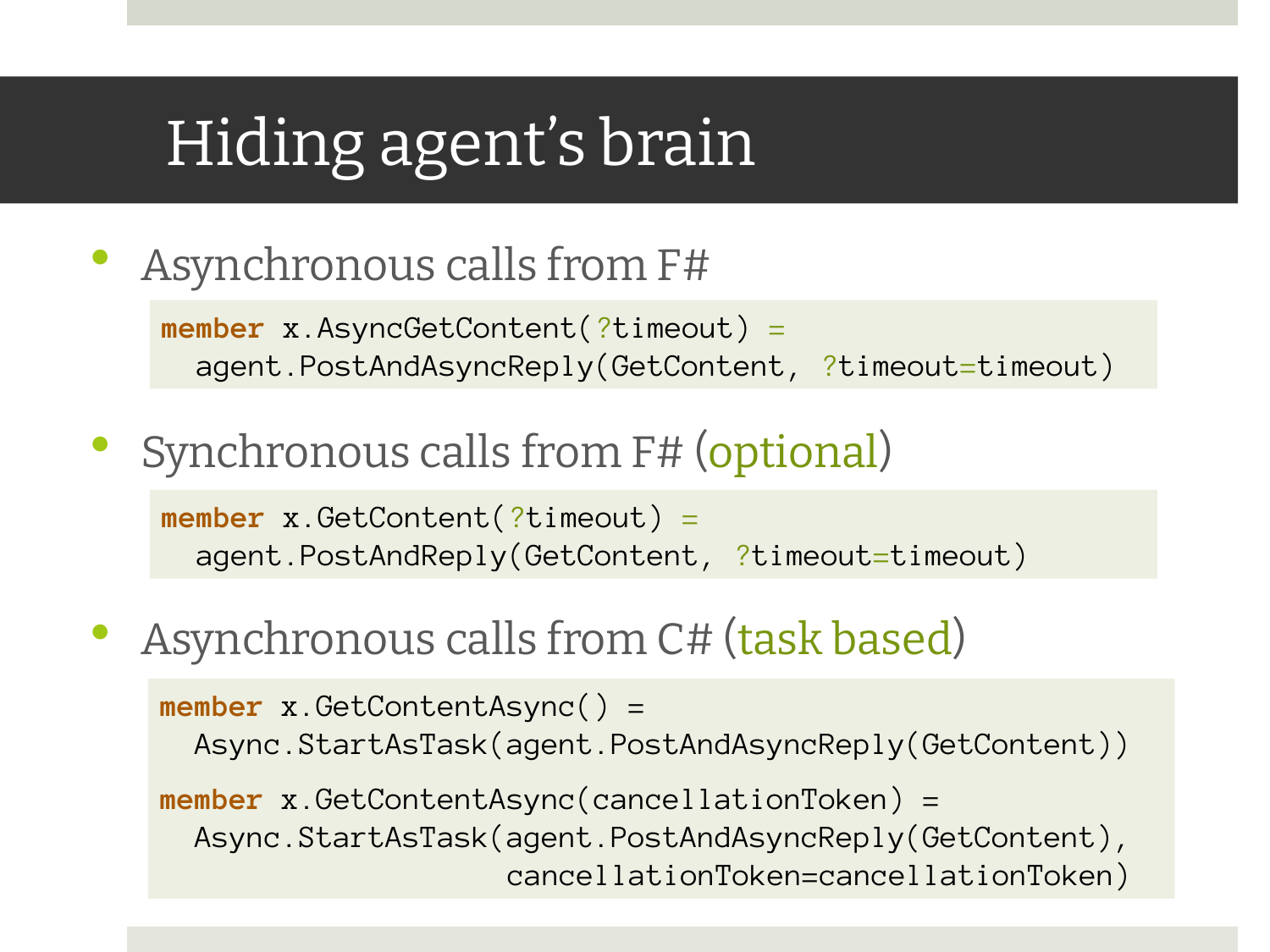

# Hiding agent’s brain
Asynchronous calls from F#

Synchronous calls from F# (optional)

Asynchronous calls from C# (task based)
member x.AsyncGetContent(?timeout) =
  agent.PostAndAsyncReply(GetContent, ?timeout=timeout)
member x.GetContent(?timeout) =
  agent.PostAndReply(GetContent, ?timeout=timeout)
member x.GetContentAsync() =
  Async.StartAsTask(agent.PostAndAsyncReply(GetContent))

member x.GetContentAsync(cancellationToken) =
  Async.StartAsTask(agent.PostAndAsyncReply(GetContent),
                    cancellationToken=cancellationToken)